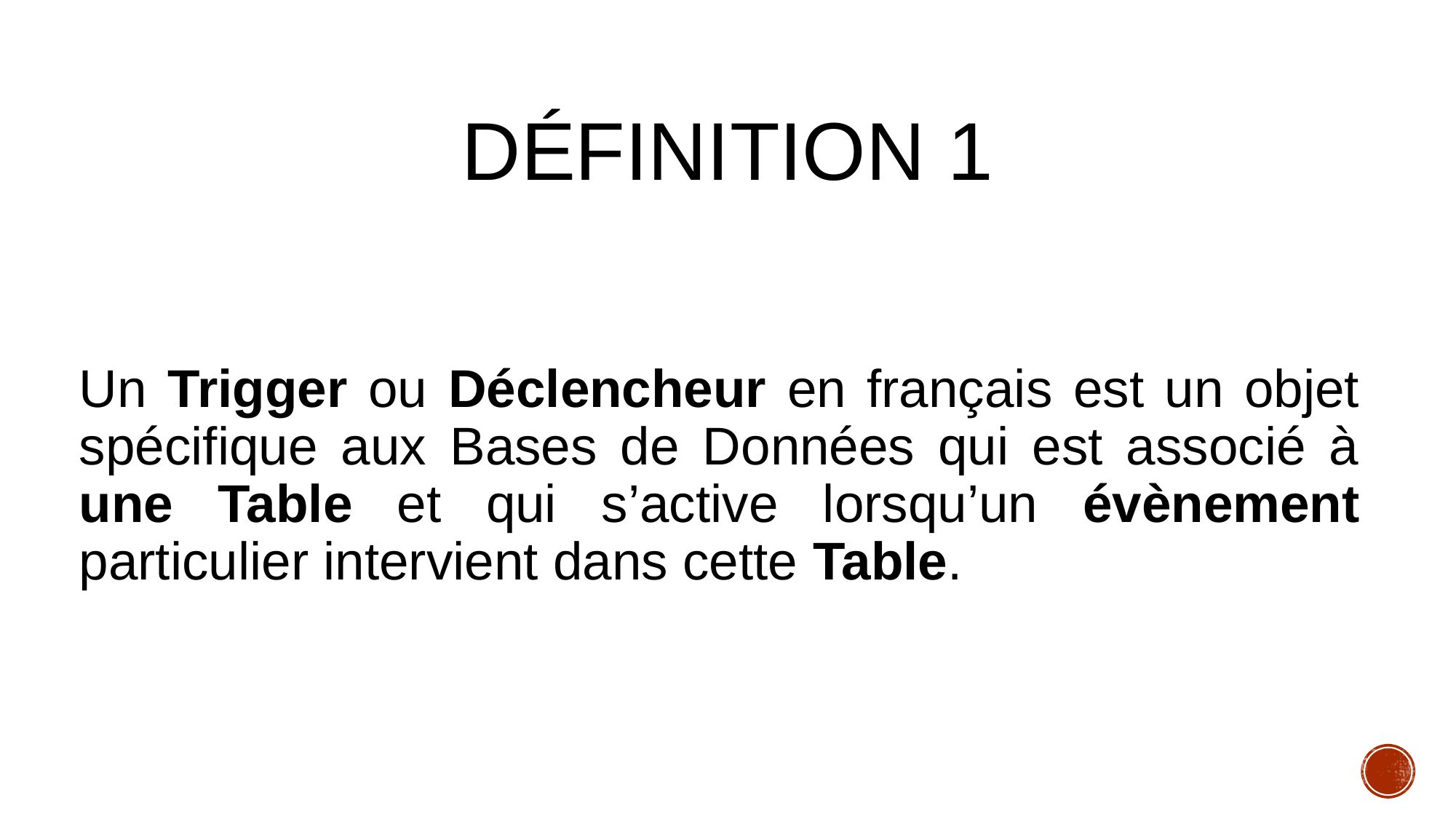

# Définition 1

Un Trigger ou Déclencheur en français est un objet spécifique aux Bases de Données qui est associé à une Table et qui s’active lorsqu’un évènement particulier intervient dans cette Table.